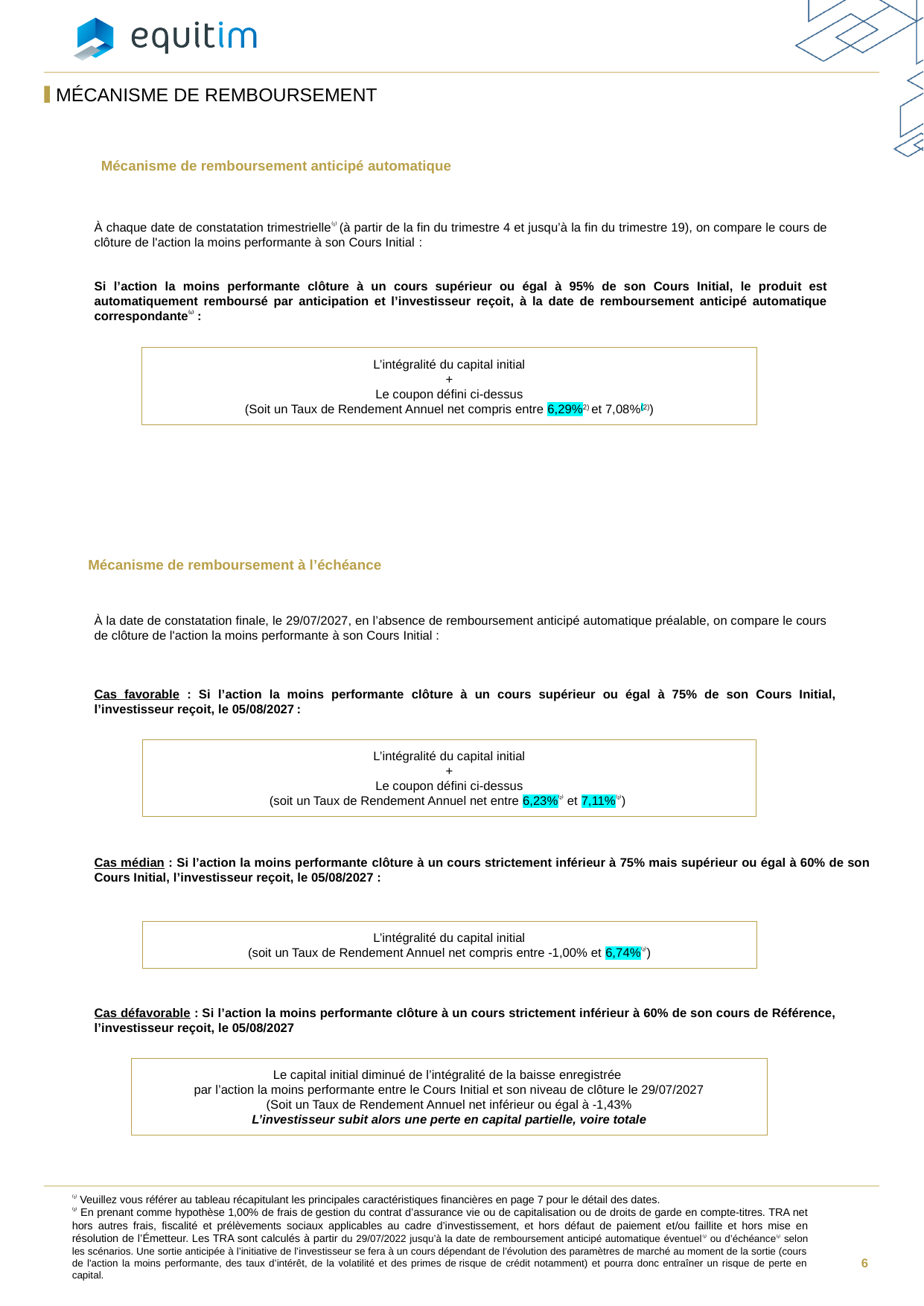

MÉCANISME DE REMBOURSEMENT

Mécanisme de remboursement anticipé automatique
À chaque date de constatation trimestrielle⁽¹⁾ (à partir de la fin du trimestre 4 et jusqu’à la fin du trimestre 19), on compare le cours de clôture de l'action la moins performante à son Cours Initial :

Si l’action la moins performante clôture à un cours supérieur ou égal à 95% de son Cours Initial, le produit est automatiquement remboursé par anticipation et l’investisseur reçoit, à la date de remboursement anticipé automatique correspondante⁽¹⁾ :
L’intégralité du capital initial
+
Le coupon défini ci-dessus
(Soit un Taux de Rendement Annuel net compris entre 6,29%2) et 7,08%(2))

Mécanisme de remboursement à l’échéance
À la date de constatation finale, le 29/07/2027, en l’absence de remboursement anticipé automatique préalable, on compare le cours de clôture de l'action la moins performante à son Cours Initial :
Cas favorable : Si l’action la moins performante clôture à un cours supérieur ou égal à 75% de son Cours Initial, l’investisseur reçoit, le 05/08/2027 :
L’intégralité du capital initial
+
Le coupon défini ci-dessus
(soit un Taux de Rendement Annuel net entre 6,23%⁽²⁾ et 7,11%⁽²⁾)
Cas médian : Si l’action la moins performante clôture à un cours strictement inférieur à 75% mais supérieur ou égal à 60% de son Cours Initial, l’investisseur reçoit, le 05/08/2027 :
L’intégralité du capital initial
(soit un Taux de Rendement Annuel net compris entre -1,00% et 6,74%⁽²⁾)
Cas défavorable : Si l’action la moins performante clôture à un cours strictement inférieur à 60% de son cours de Référence, l’investisseur reçoit, le 05/08/2027
Le capital initial diminué de l’intégralité de la baisse enregistrée
par l’action la moins performante entre le Cours Initial et son niveau de clôture le 29/07/2027
(Soit un Taux de Rendement Annuel net inférieur ou égal à -1,43%
L’investisseur subit alors une perte en capital partielle, voire totale
⁽¹⁾ Veuillez vous référer au tableau récapitulant les principales caractéristiques financières en page 7 pour le détail des dates.
⁽²⁾ En prenant comme hypothèse 1,00% de frais de gestion du contrat d’assurance vie ou de capitalisation ou de droits de garde en compte-titres. TRA net hors autres frais, fiscalité et prélèvements sociaux applicables au cadre d’investissement, et hors défaut de paiement et/ou faillite et hors mise en résolution de l’Émetteur. Les TRA sont calculés à partir du 29/07/2022 jusqu’à la date de remboursement anticipé automatique éventuel⁽¹⁾ ou d’échéance⁽¹⁾ selon les scénarios. Une sortie anticipée à l’initiative de l’investisseur se fera à un cours dépendant de l’évolution des paramètres de marché au moment de la sortie (cours de l'action la moins performante, des taux d’intérêt, de la volatilité et des primes de risque de crédit notamment) et pourra donc entraîner un risque de perte en capital.
6